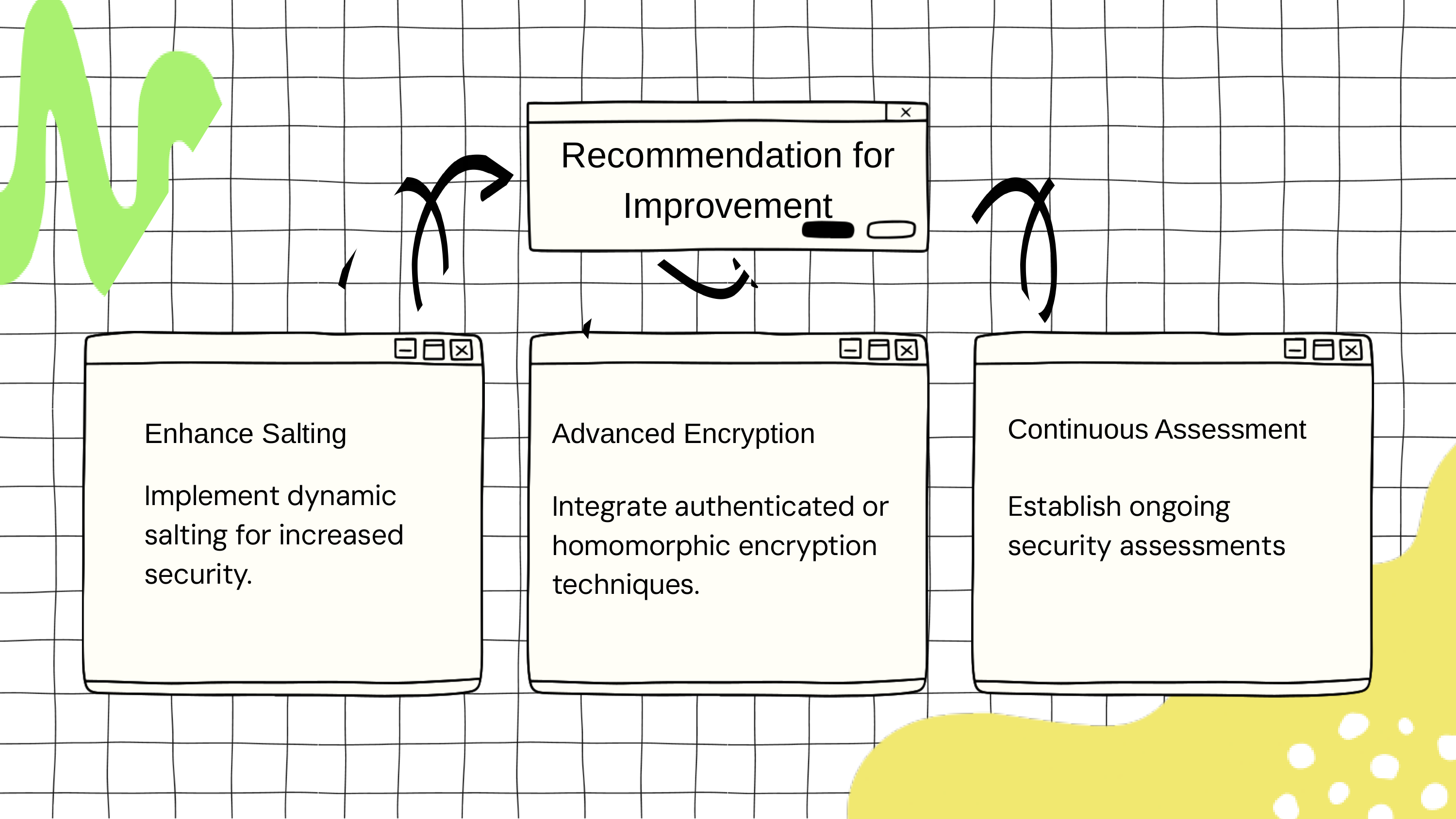

Recommendation for Improvement

Continuous Assessment
Enhance Salting
Advanced Encryption
Implement dynamic salting for increased security.
Integrate authenticated or homomorphic encryption techniques.
Establish ongoing security assessments